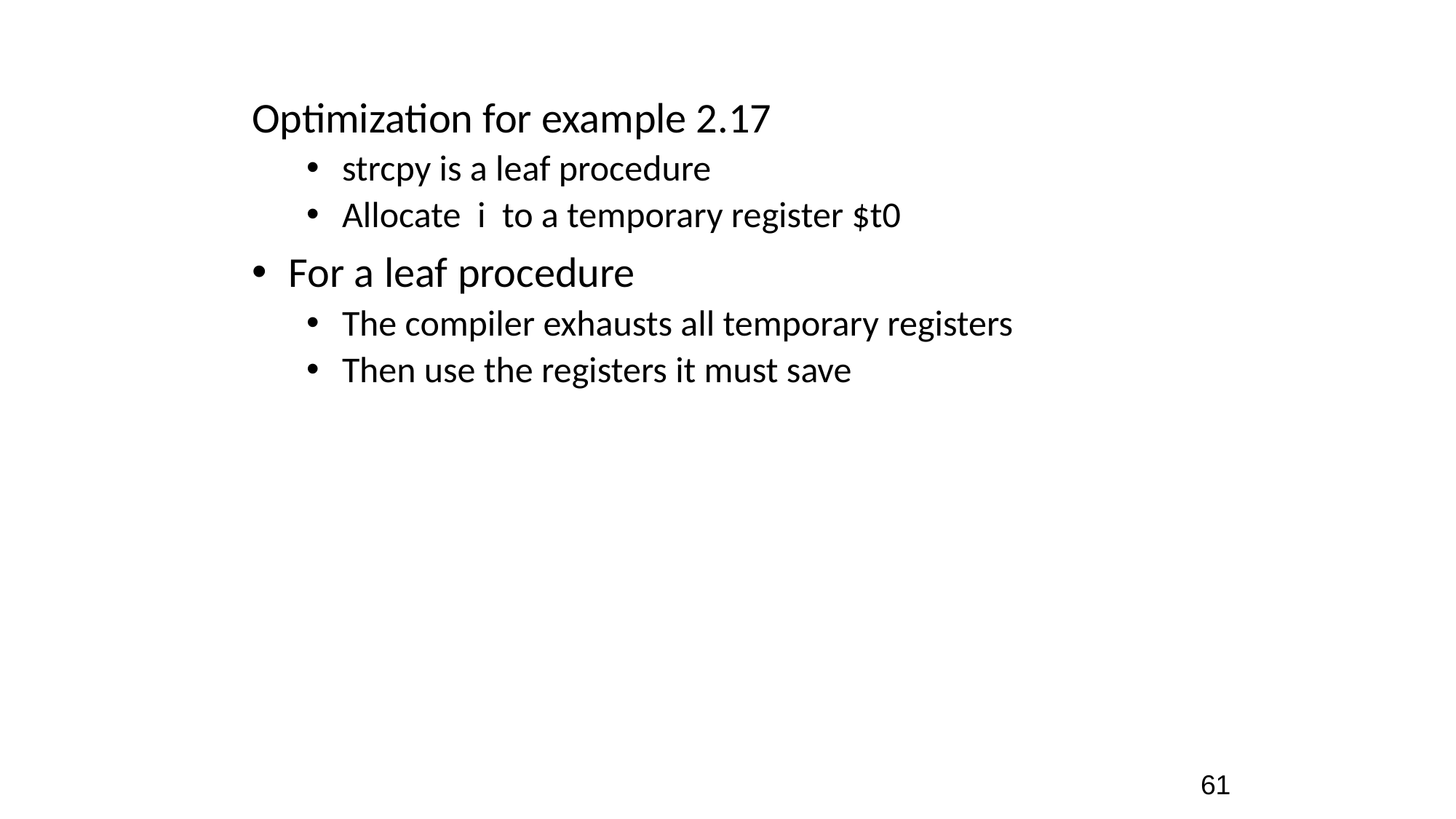

Optimization for example 2.17
 strcpy is a leaf procedure
 Allocate  i  to a temporary register $t0
 For a leaf procedure
 The compiler exhausts all temporary registers
 Then use the registers it must save
61